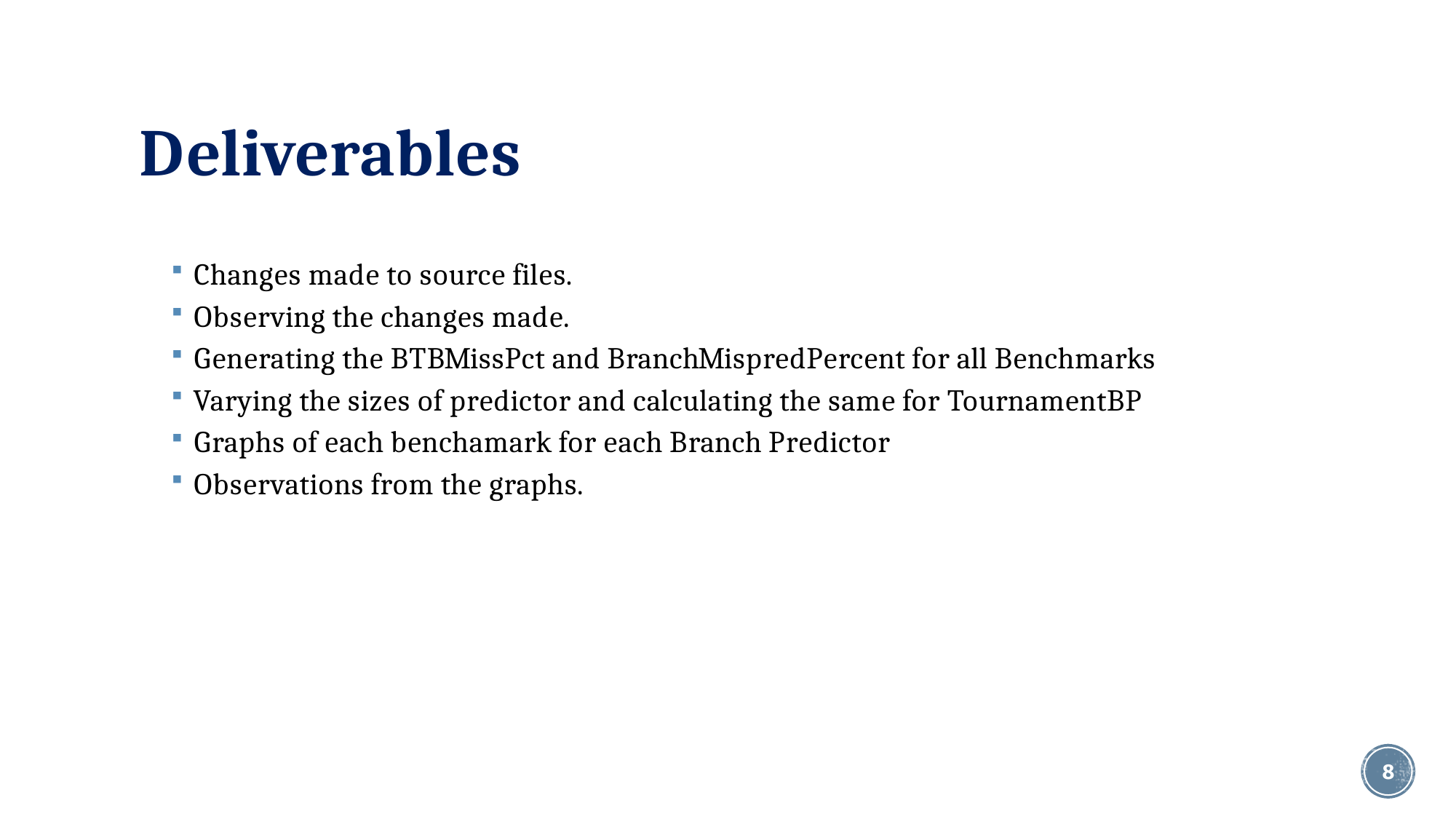

# Deliverables
Changes made to source files.
Observing the changes made.
Generating the BTBMissPct and BranchMispredPercent for all Benchmarks
Varying the sizes of predictor and calculating the same for TournamentBP
Graphs of each benchamark for each Branch Predictor
Observations from the graphs.
8